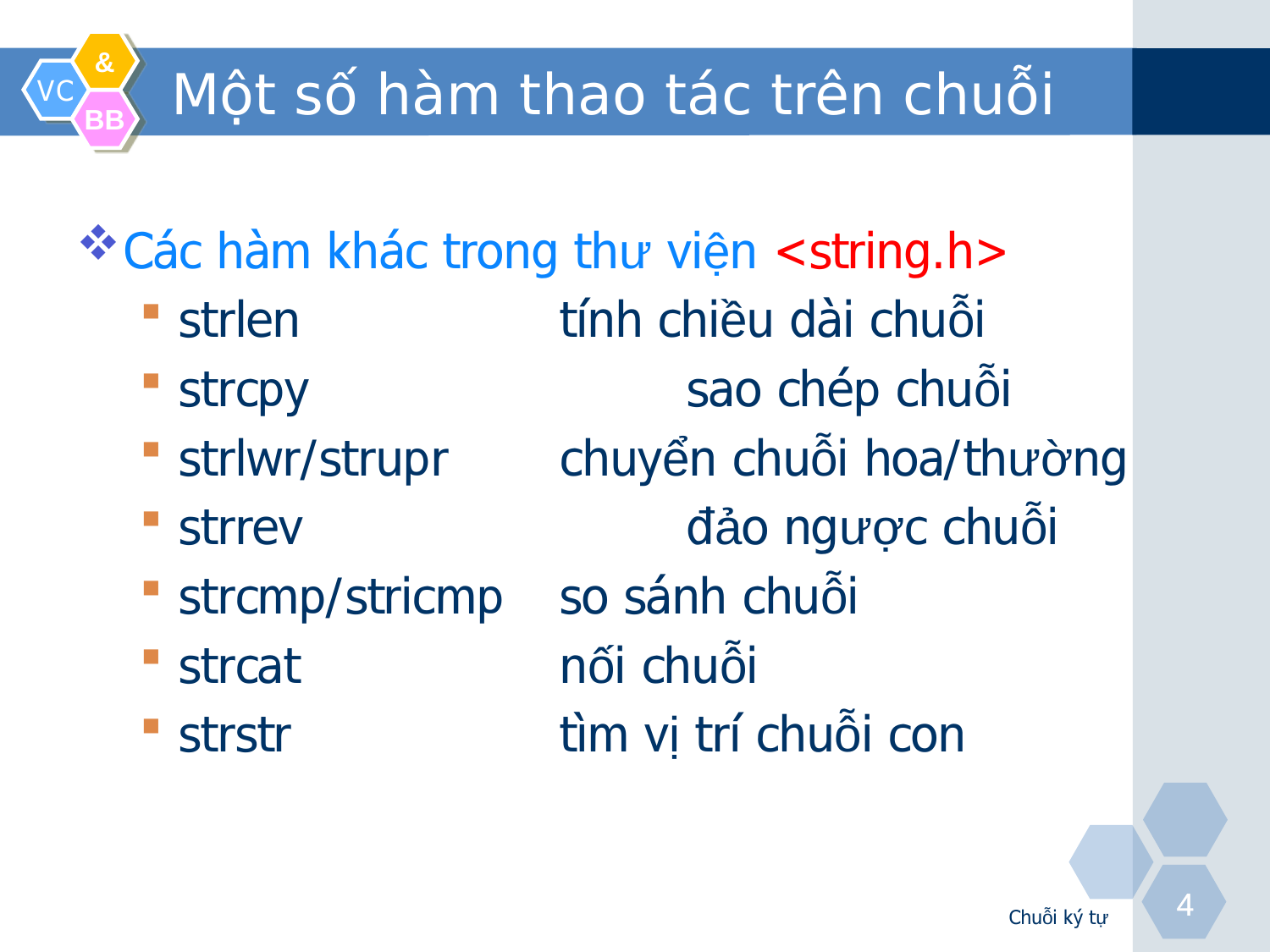

# Một số hàm thao tác trên chuỗi
Các hàm khác trong thư viện <string.h>
strlen			tính chiều dài chuỗi
strcpy 			sao chép chuỗi
strlwr/strupr 	chuyển chuỗi hoa/thường
strrev 			đảo ngược chuỗi
strcmp/stricmp 	so sánh chuỗi
strcat			nối chuỗi
strstr			tìm vị trí chuỗi con
Chuỗi ký tự